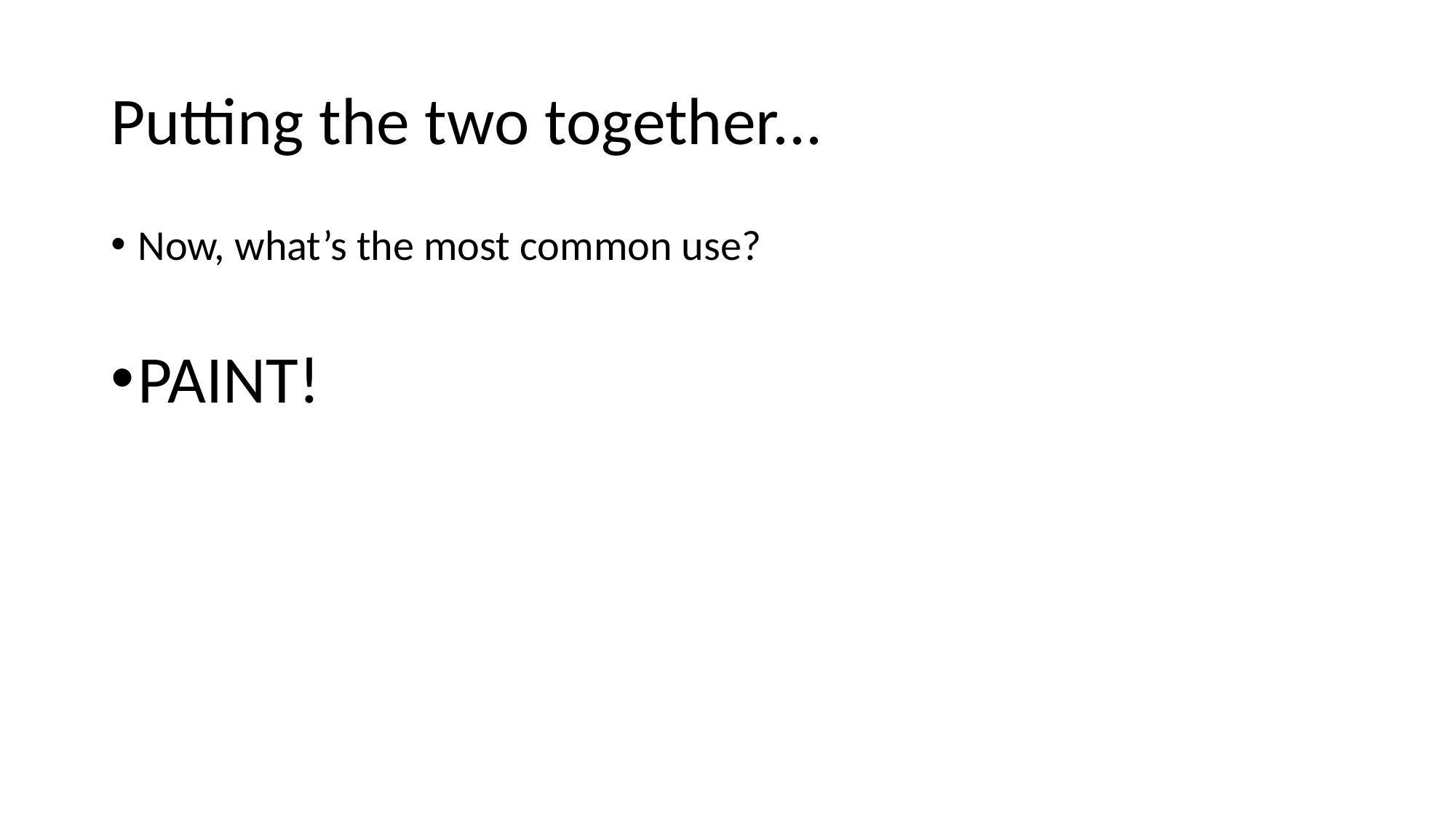

# Putting the two together...
Now, what’s the most common use?

PAINT!